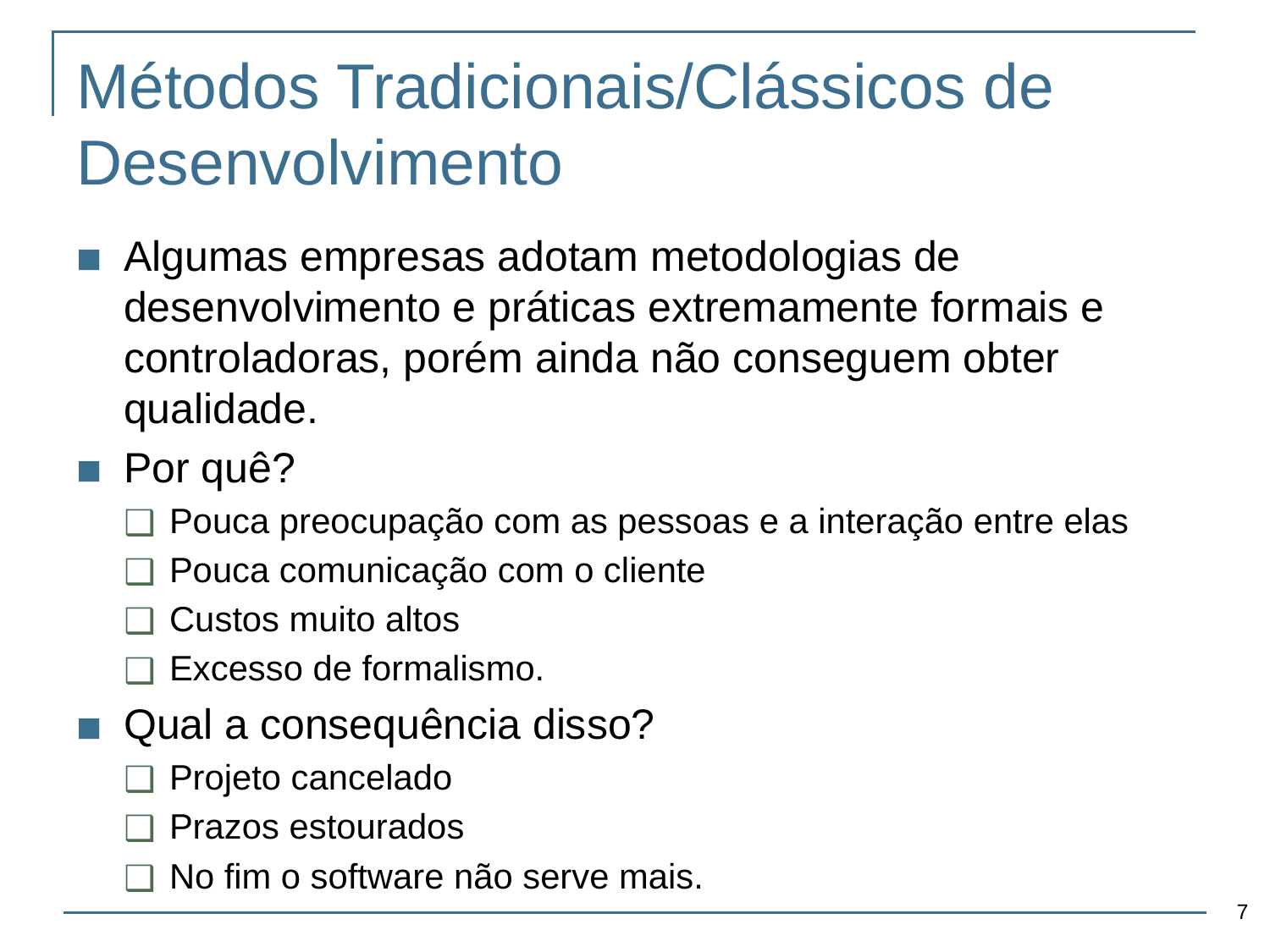

# Métodos Tradicionais/Clássicos de Desenvolvimento
Algumas empresas adotam metodologias de desenvolvimento e práticas extremamente formais e controladoras, porém ainda não conseguem obter qualidade.
Por quê?
Pouca preocupação com as pessoas e a interação entre elas
Pouca comunicação com o cliente
Custos muito altos
Excesso de formalismo.
Qual a consequência disso?
Projeto cancelado
Prazos estourados
No fim o software não serve mais.

7